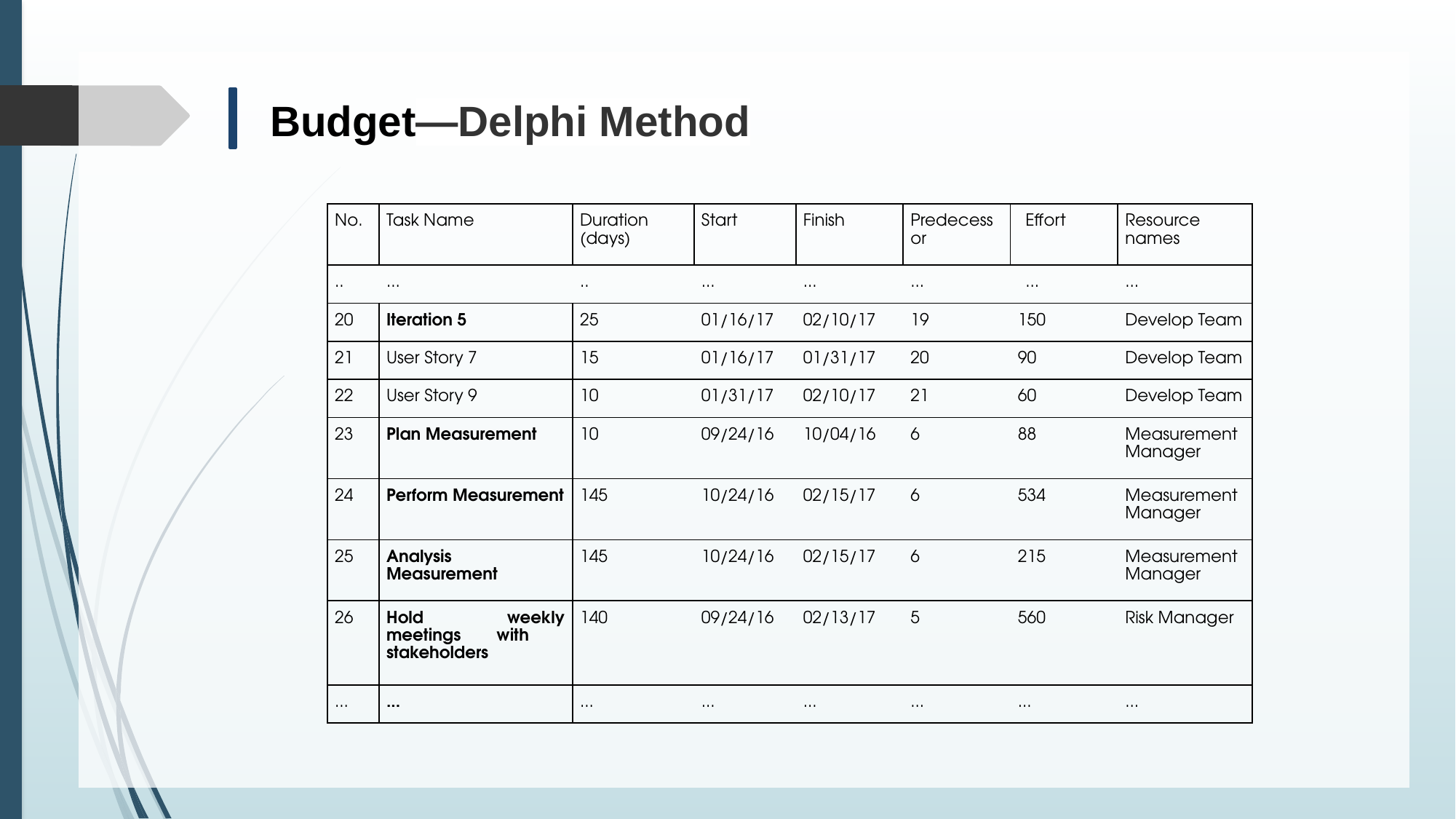

Budget—Delphi Method

| No. | Task Name | Duration (days) | Start | Finish | Predecessor | Effort | Resource names |
| --- | --- | --- | --- | --- | --- | --- | --- |
| .. | ... | .. | ... | ... | ... | ... | ... |
| 20 | Iteration 5 | 25 | 01/16/17 | 02/10/17 | 19 | 150 | Develop Team |
| 21 | User Story 7 | 15 | 01/16/17 | 01/31/17 | 20 | 90 | Develop Team |
| 22 | User Story 9 | 10 | 01/31/17 | 02/10/17 | 21 | 60 | Develop Team |
| 23 | Plan Measurement | 10 | 09/24/16 | 10/04/16 | 6 | 88 | Measurement Manager |
| 24 | Perform Measurement | 145 | 10/24/16 | 02/15/17 | 6 | 534 | Measurement Manager |
| 25 | Analysis Measurement | 145 | 10/24/16 | 02/15/17 | 6 | 215 | Measurement Manager |
| 26 | Hold weekly meetings with stakeholders | 140 | 09/24/16 | 02/13/17 | 5 | 560 | Risk Manager |
| ... | ... | ... | ... | ... | ... | ... | ... |